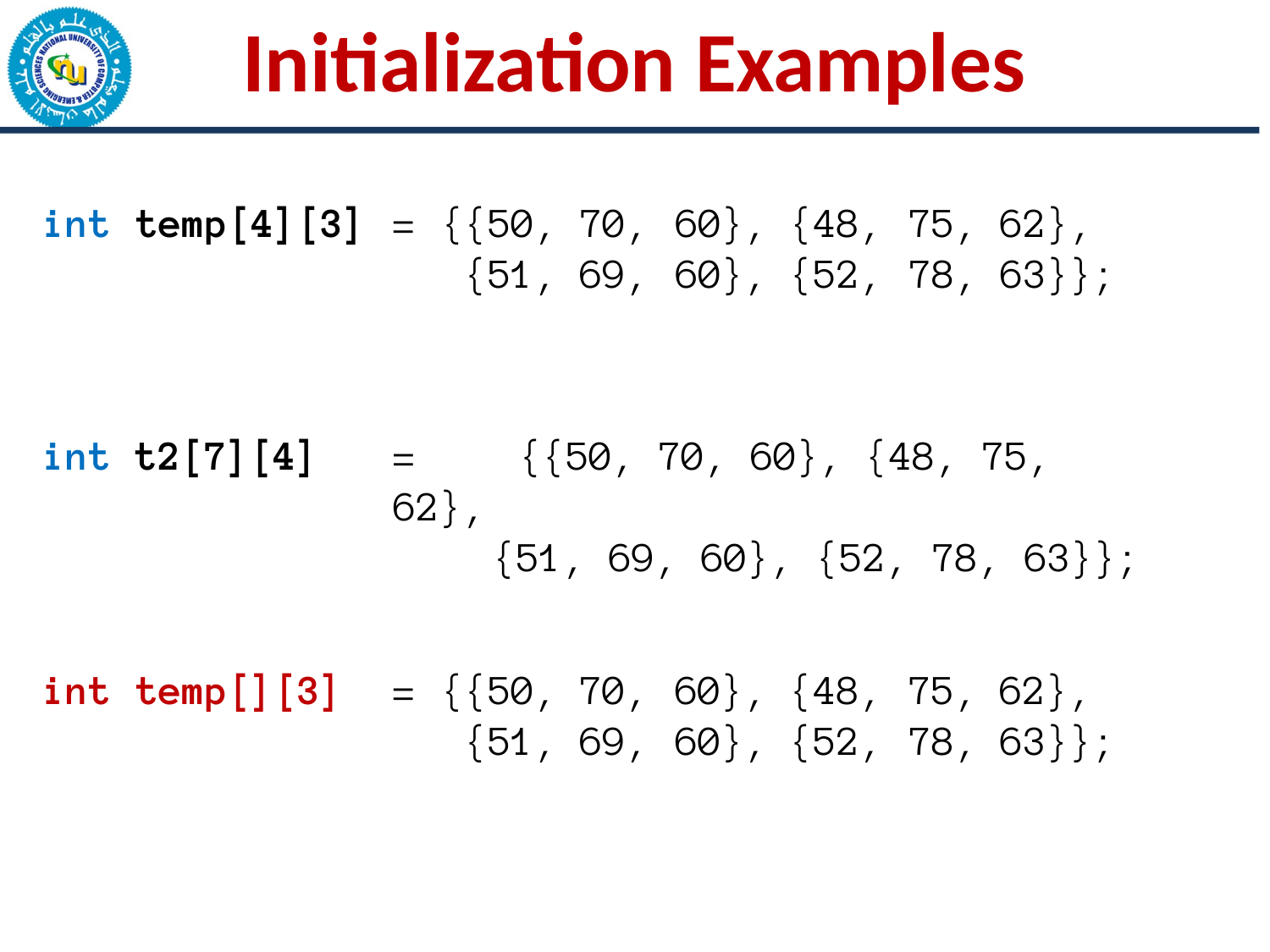

# Initialization Examples

| int | temp[4][3] | = | {{50, | 70, | 60}, | {48, | 75, | 62}, |
| --- | --- | --- | --- | --- | --- | --- | --- | --- |
|  |  |  | {51, | 69, | 60}, | {52, | 78, | 63}}; |
int t2[7][4]
=	{{50, 70, 60}, {48, 75, 62},
{51, 69, 60}, {52, 78, 63}};
| int | temp[][3] | = | {{50, | 70, | 60}, | {48, | 75, | 62}, |
| --- | --- | --- | --- | --- | --- | --- | --- | --- |
|  |  |  | {51, | 69, | 60}, | {52, | 78, | 63}}; |